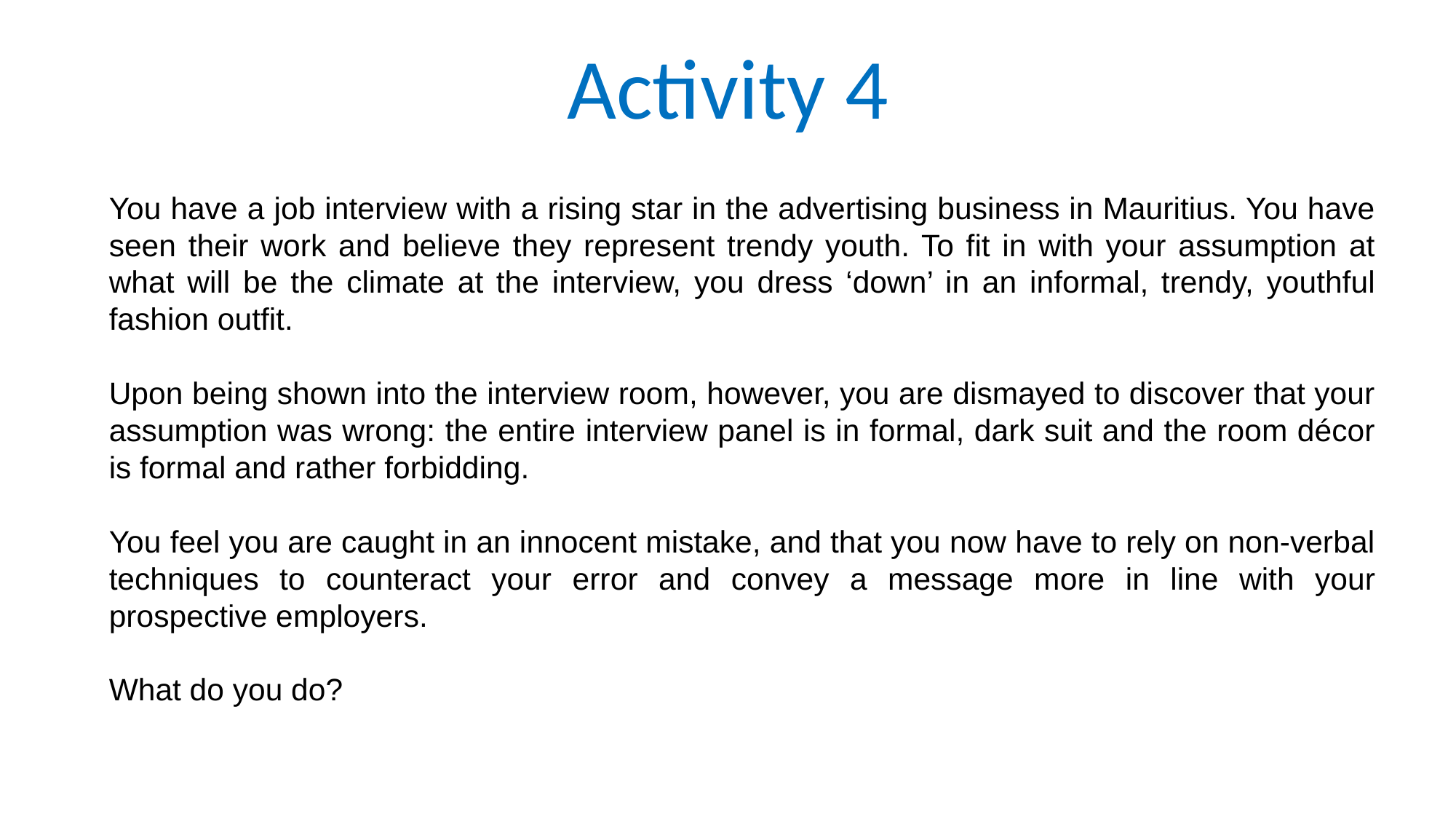

Activity 4

You have a job interview with a rising star in the advertising business in Mauritius. You have seen their work and believe they represent trendy youth. To fit in with your assumption at what will be the climate at the interview, you dress ‘down’ in an informal, trendy, youthful fashion outfit.

Upon being shown into the interview room, however, you are dismayed to discover that your assumption was wrong: the entire interview panel is in formal, dark suit and the room décor is formal and rather forbidding.

You feel you are caught in an innocent mistake, and that you now have to rely on non-verbal techniques to counteract your error and convey a message more in line with your prospective employers.

What do you do?